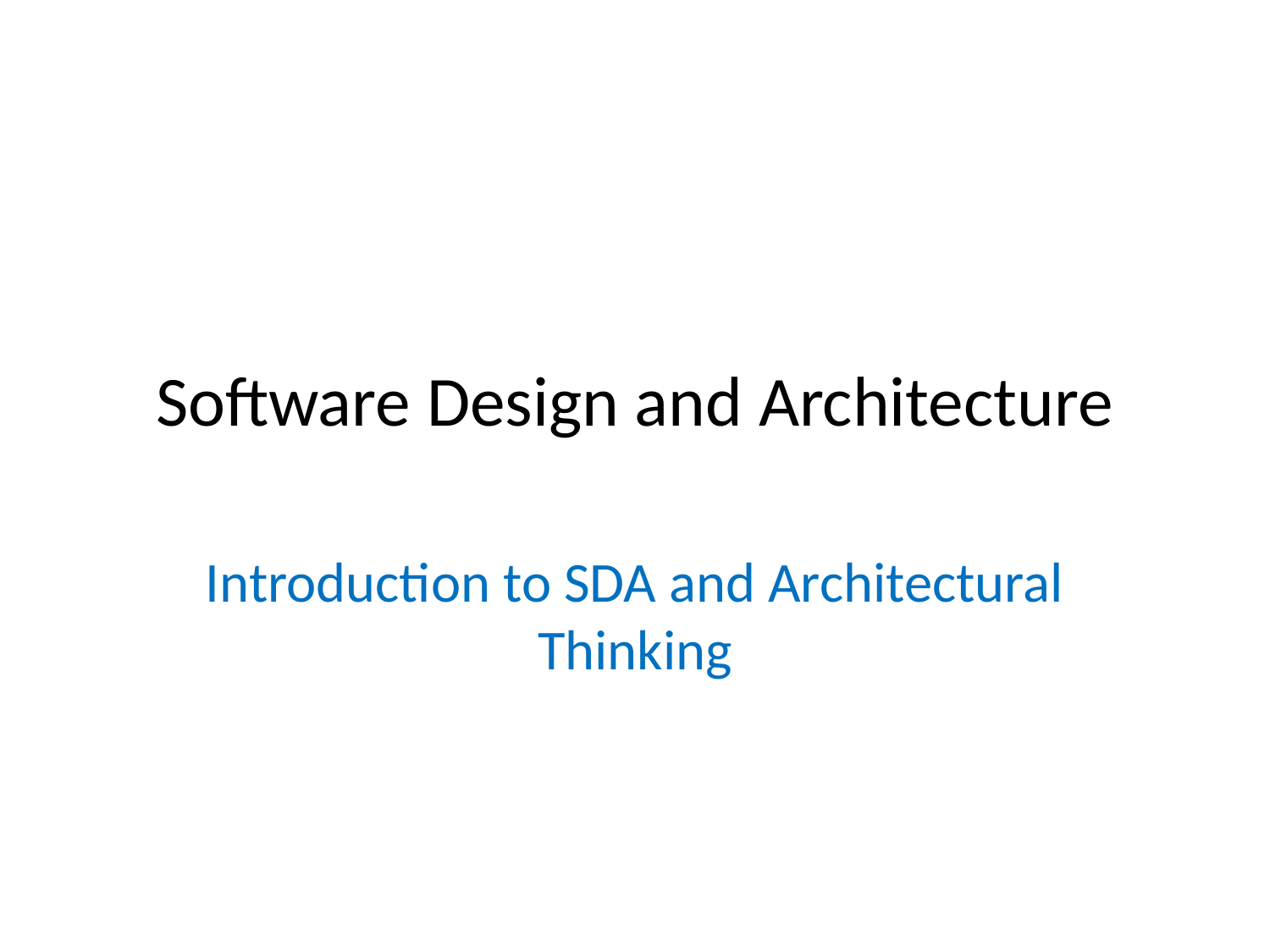

# Software Design and Architecture
Introduction to SDA and Architectural Thinking